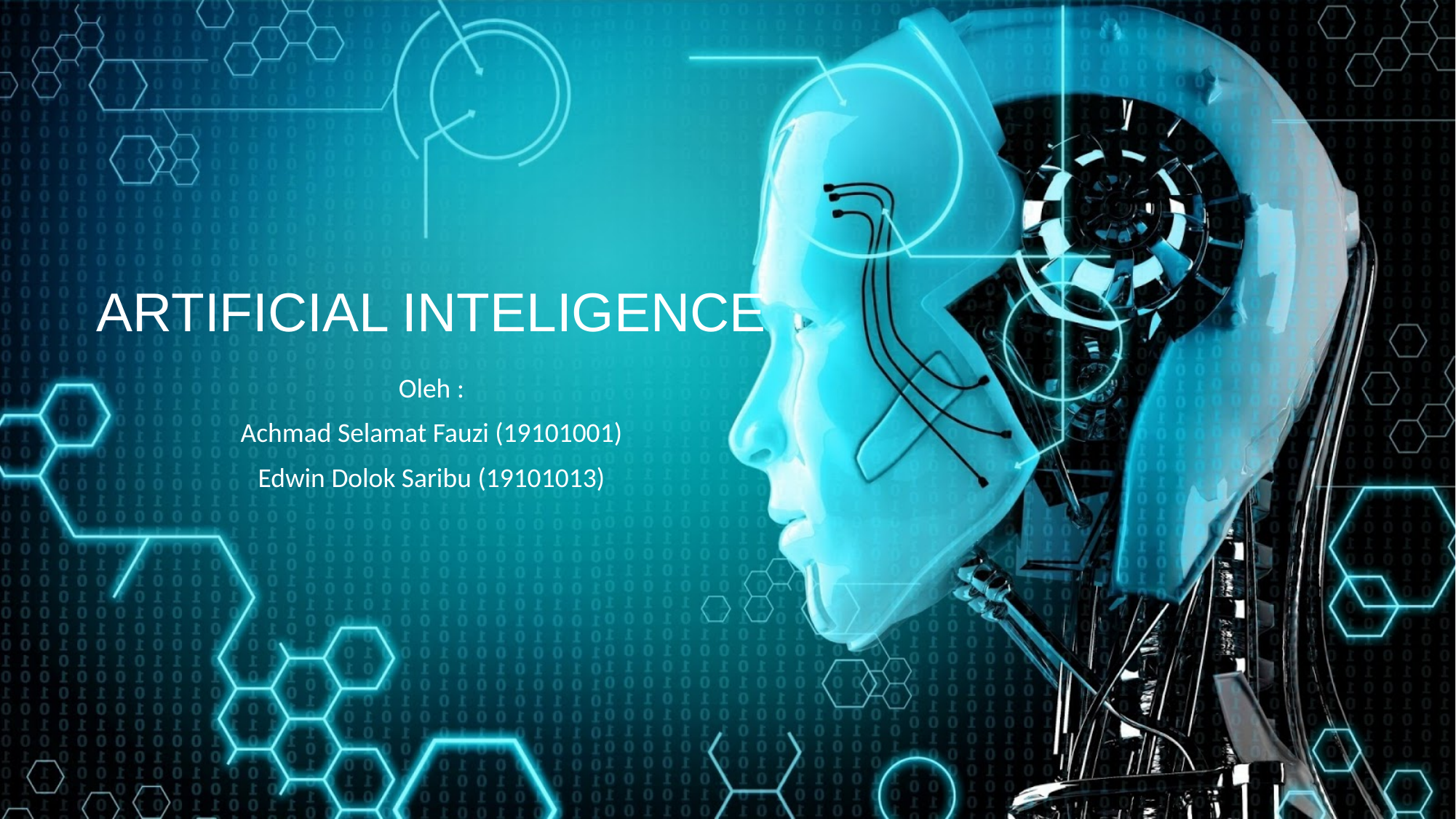

# ARTIFICIAL INTELIGENCE
Oleh :
Achmad Selamat Fauzi (19101001)
Edwin Dolok Saribu (19101013)